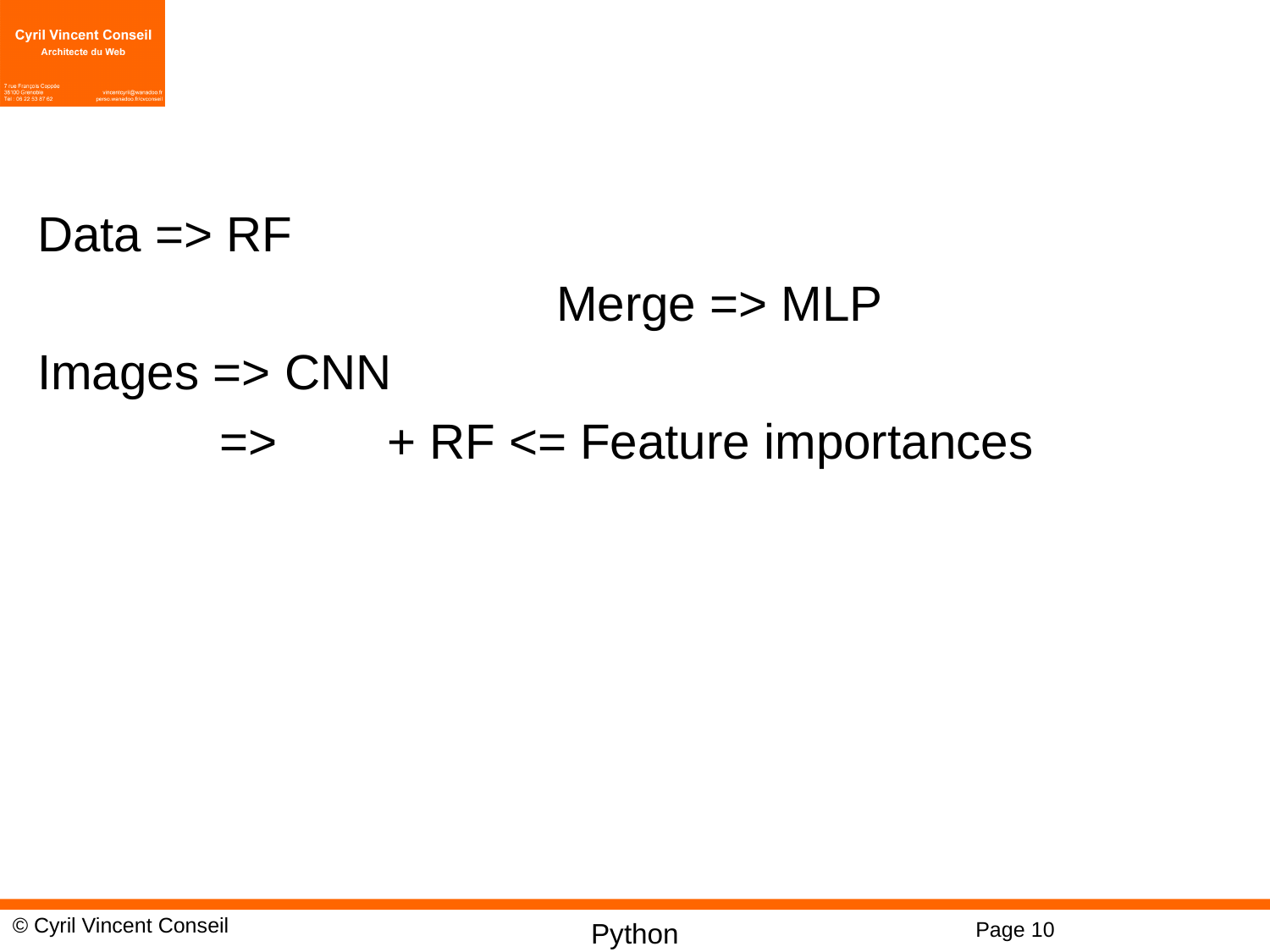

#
Data => RF
          Merge => MLP
Images => CNN
	    =>        + RF <= Feature importances